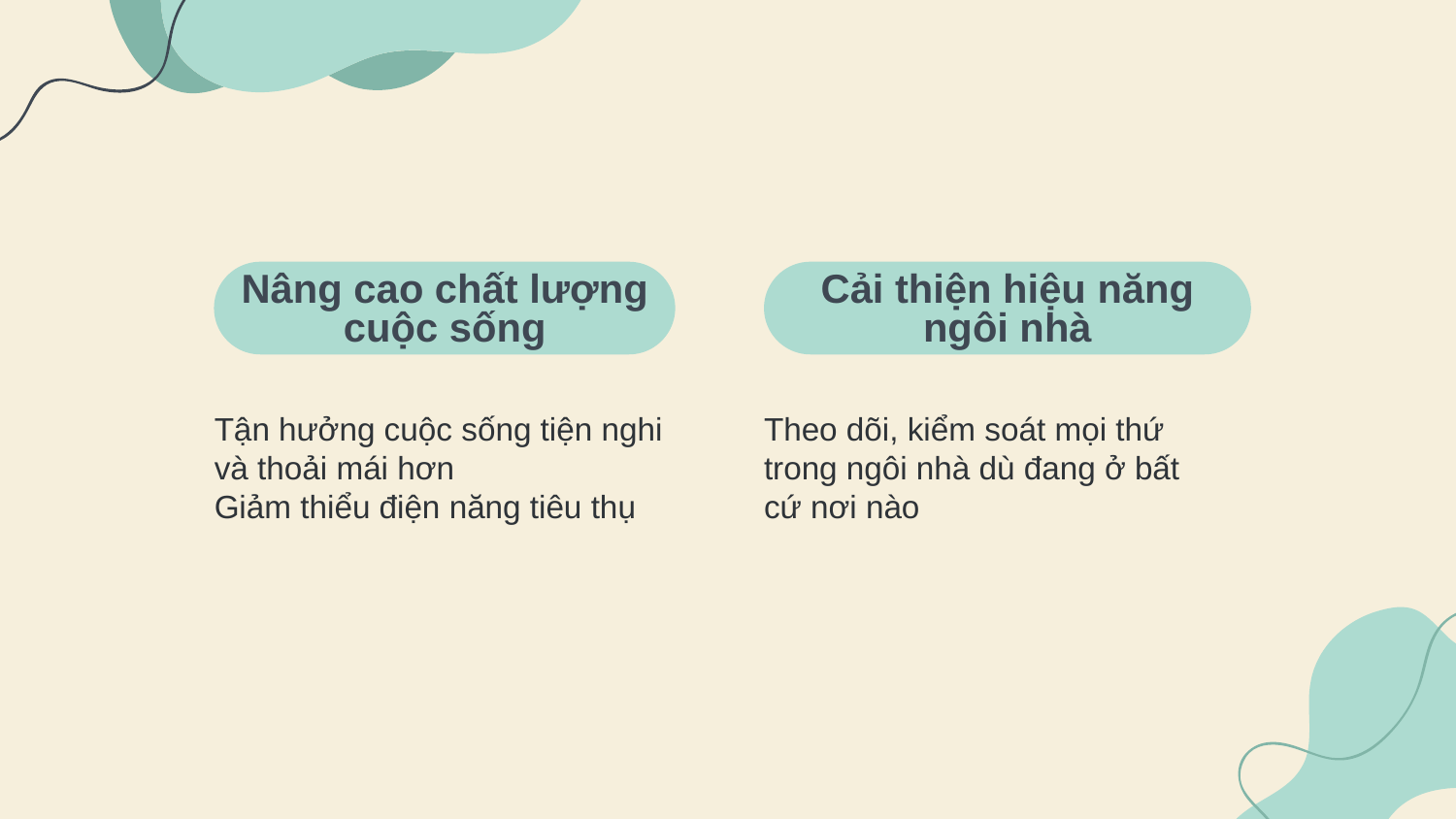

# Nâng cao chất lượng cuộc sống
Cải thiện hiệu năng ngôi nhà
Tận hưởng cuộc sống tiện nghi và thoải mái hơn
Giảm thiểu điện năng tiêu thụ

Theo dõi, kiểm soát mọi thứ trong ngôi nhà dù đang ở bất cứ nơi nào